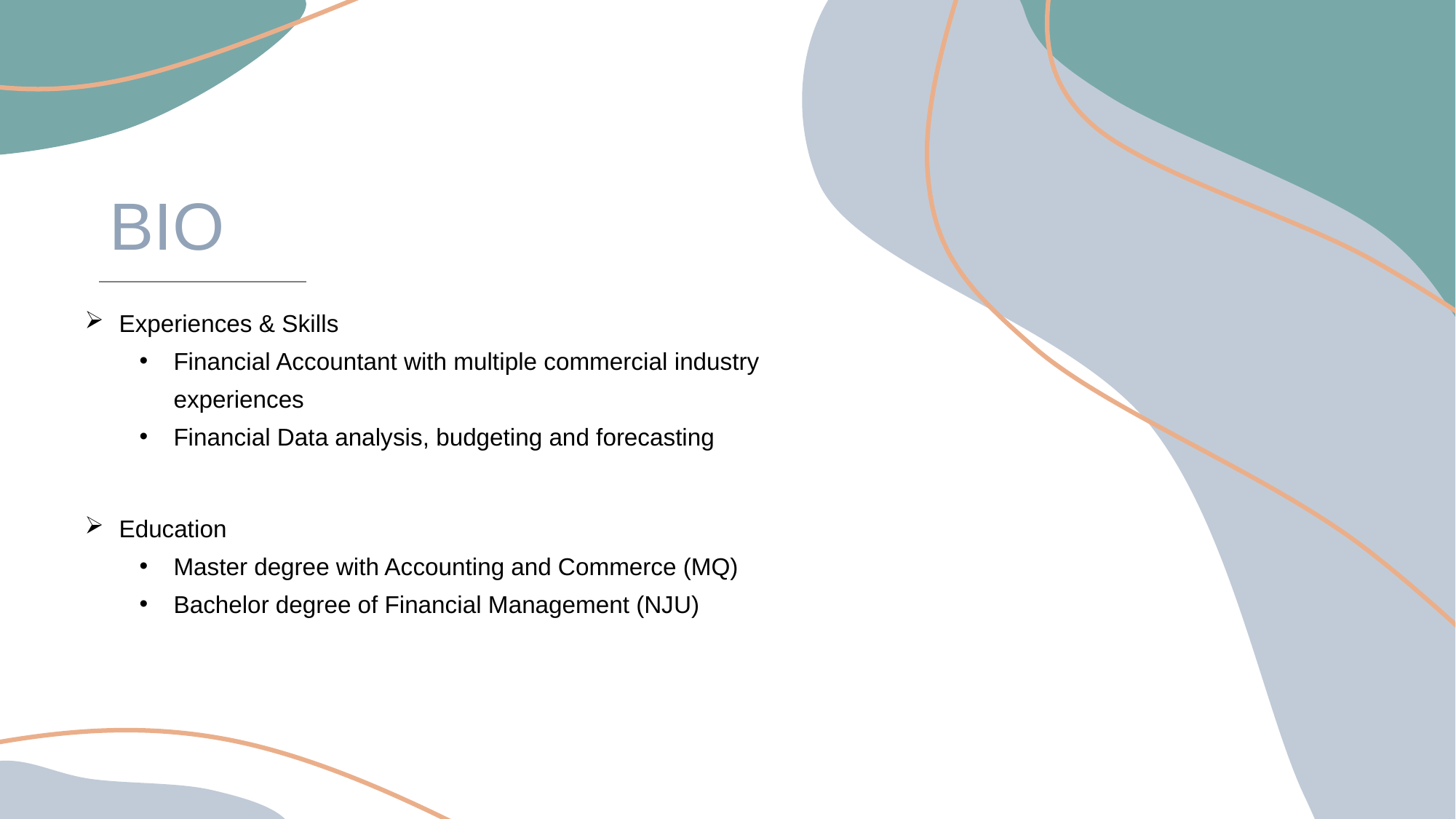

BIO
Experiences & Skills
Financial Accountant with multiple commercial industry experiences
Financial Data analysis, budgeting and forecasting
Education
Master degree with Accounting and Commerce (MQ)
Bachelor degree of Financial Management (NJU)